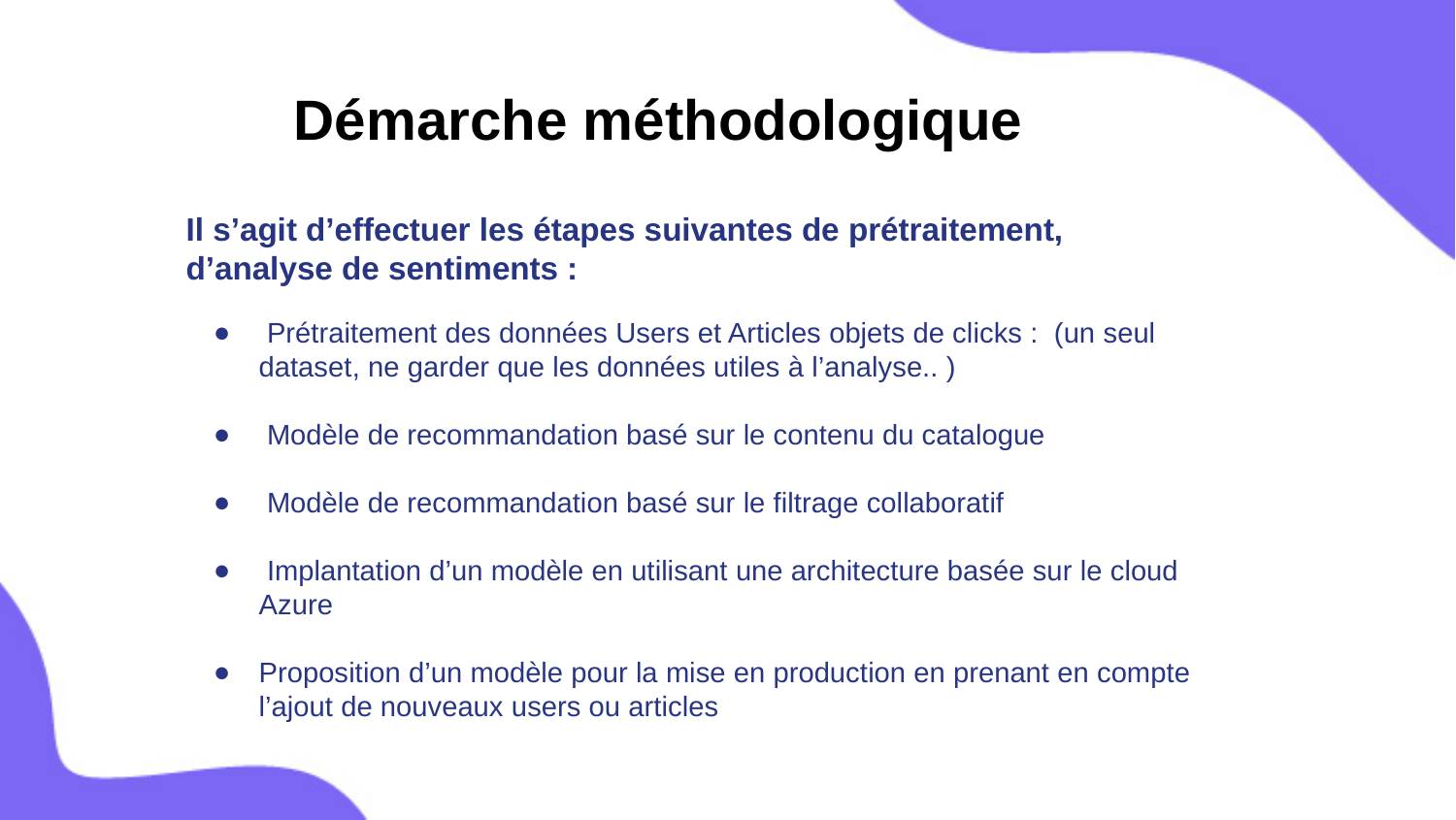

Démarche méthodologique

Il s’agit d’effectuer les étapes suivantes de prétraitement, d’analyse de sentiments :

 Prétraitement des données Users et Articles objets de clicks :  (un seul dataset, ne garder que les données utiles à l’analyse.. )

 Modèle de recommandation basé sur le contenu du catalogue

 Modèle de recommandation basé sur le filtrage collaboratif

 Implantation d’un modèle en utilisant une architecture basée sur le cloud Azure

Proposition d’un modèle pour la mise en production en prenant en compte l’ajout de nouveaux users ou articles